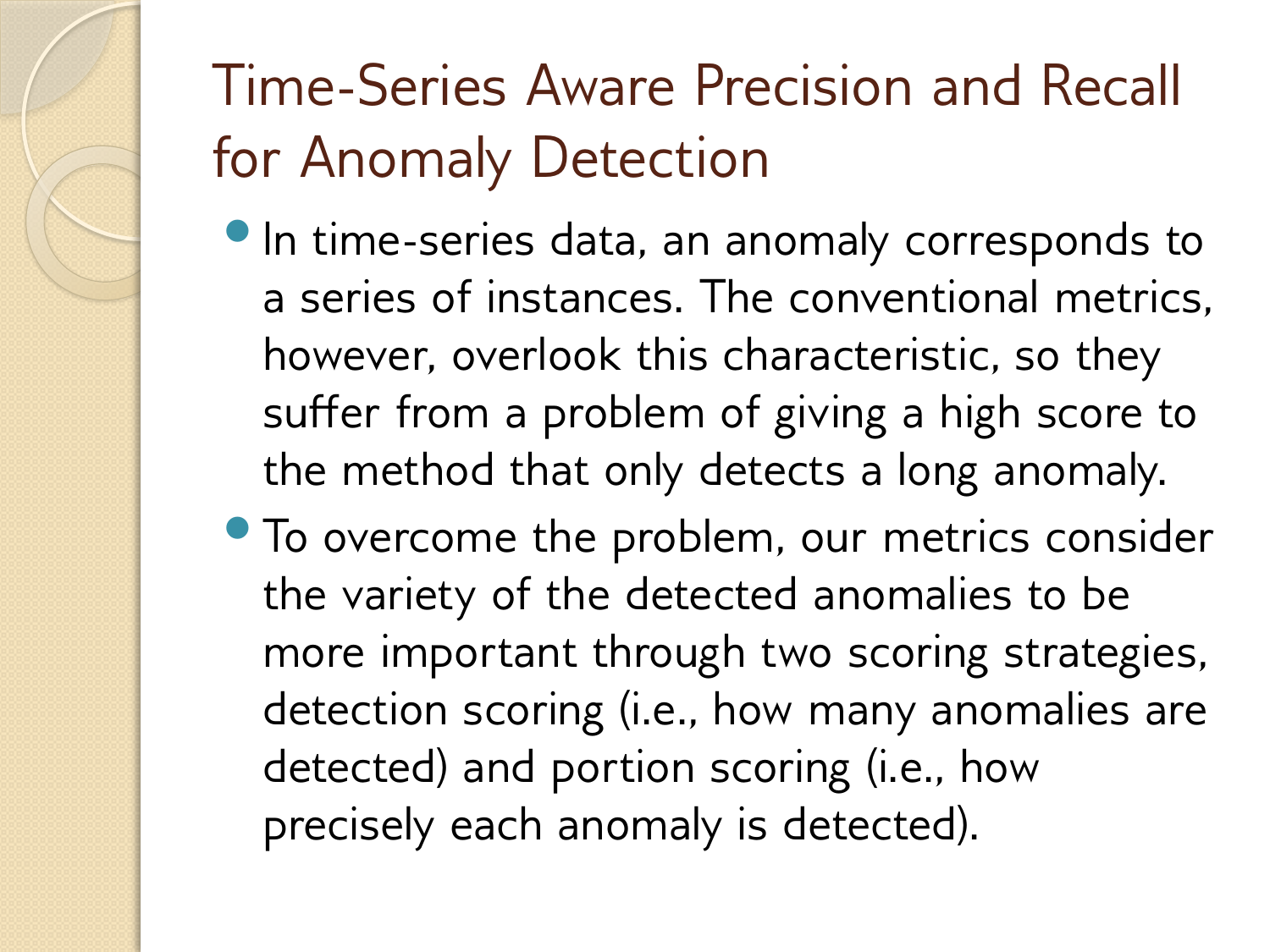

# Time-Series Aware Precision and Recall for Anomaly Detection
In time-series data, an anomaly corresponds to a series of instances. The conventional metrics, however, overlook this characteristic, so they suffer from a problem of giving a high score to the method that only detects a long anomaly.
To overcome the problem, our metrics consider the variety of the detected anomalies to be more important through two scoring strategies, detection scoring (i.e., how many anomalies are detected) and portion scoring (i.e., how precisely each anomaly is detected).